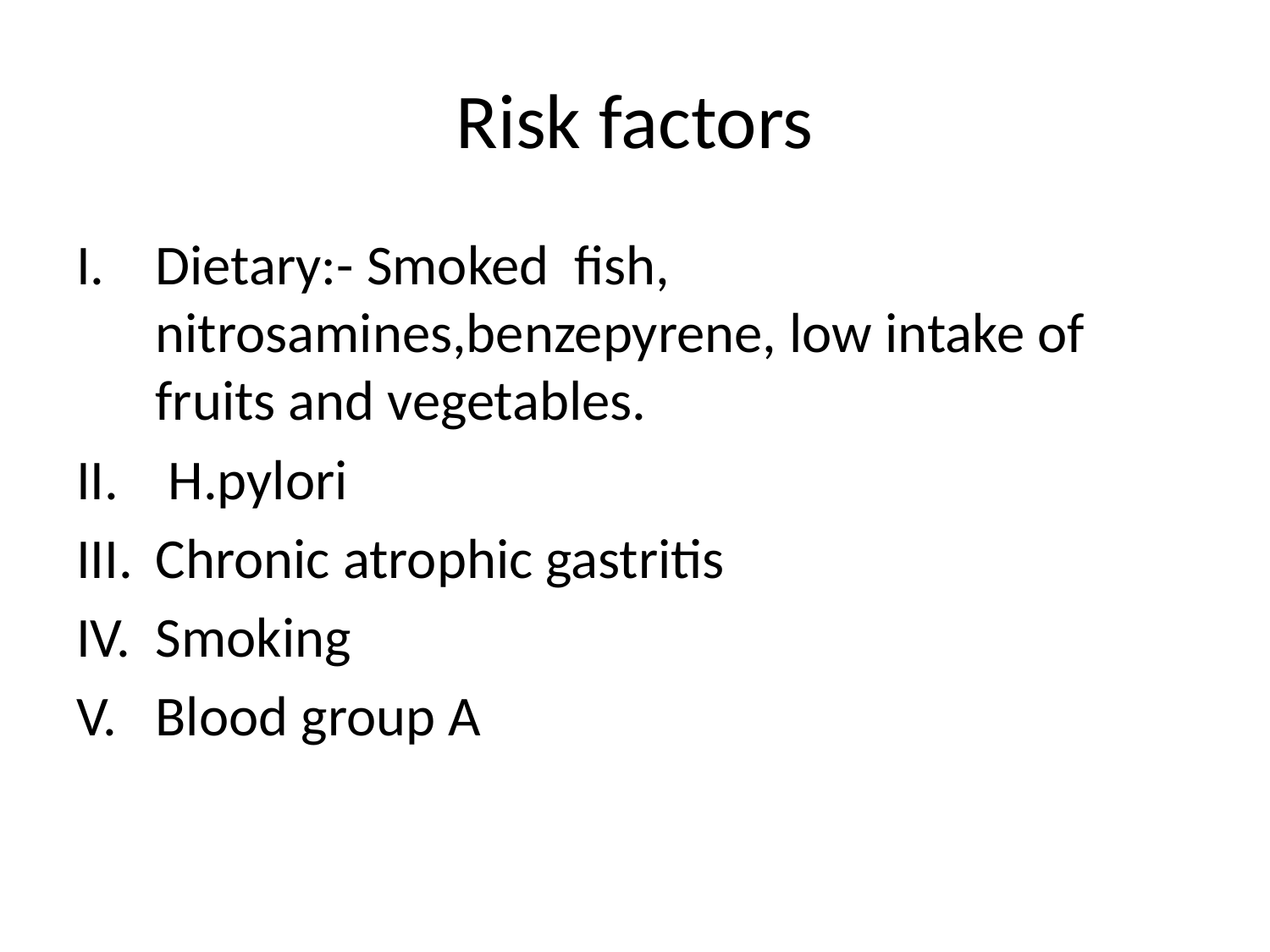

# Risk factors
Dietary:- Smoked  fish, nitrosamines,benzepyrene, low intake of fruits and vegetables.
 H.pylori
Chronic atrophic gastritis
Smoking
Blood group A